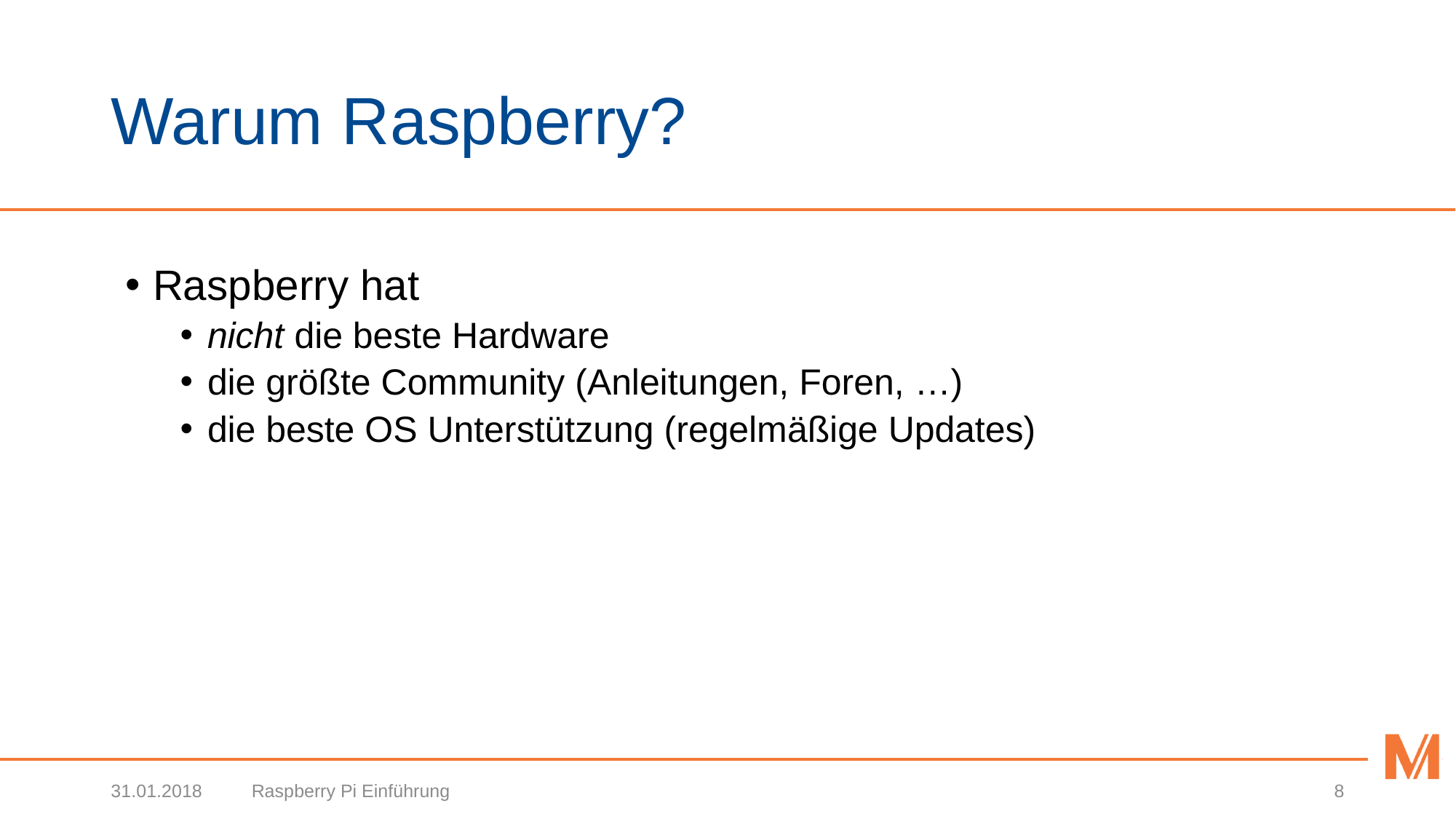

# Warum Raspberry?
Raspberry hat
nicht die beste Hardware
die größte Community (Anleitungen, Foren, …)
die beste OS Unterstützung (regelmäßige Updates)
31.01.2018
Raspberry Pi Einführung
8